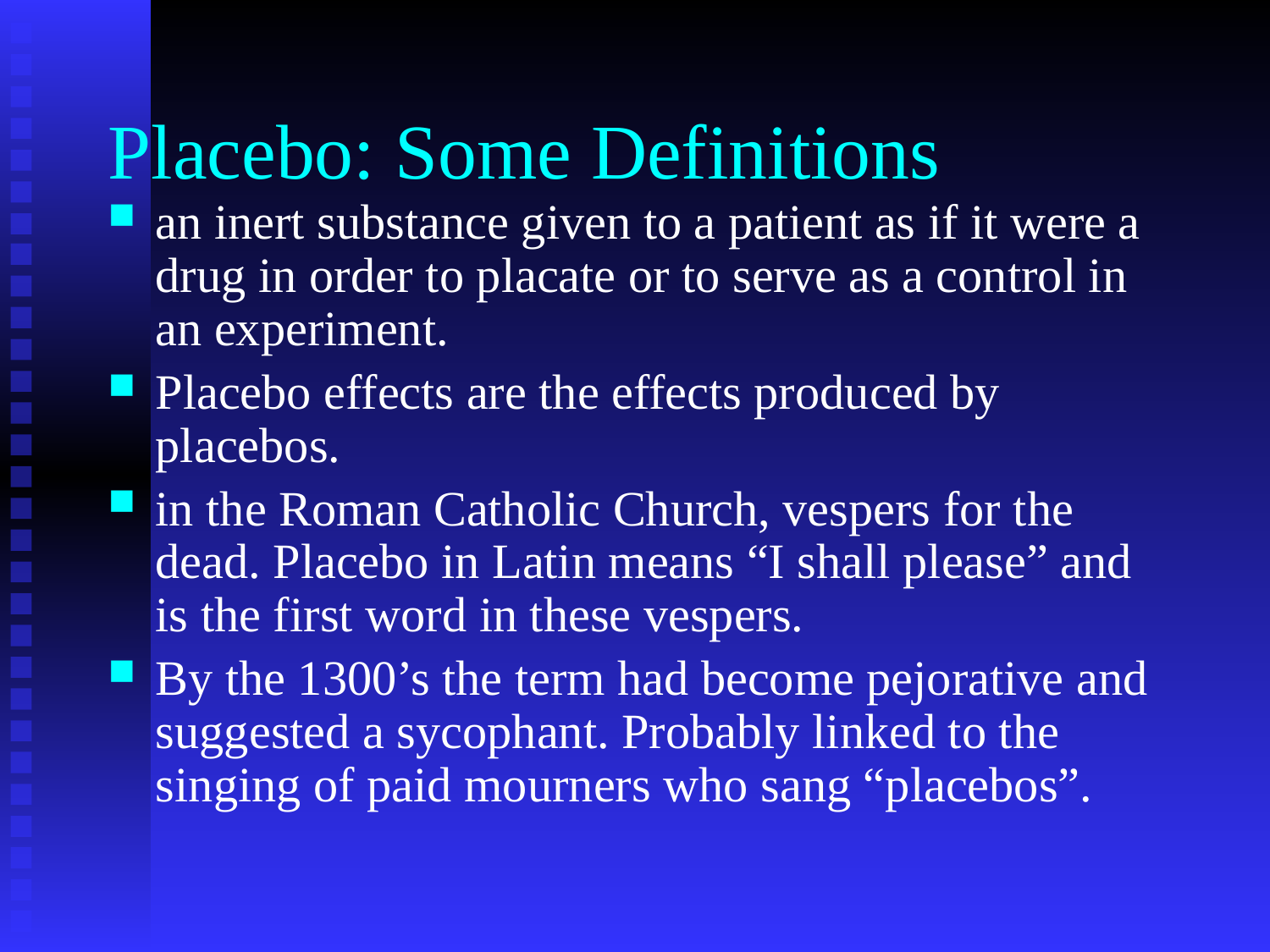

# Placebo: Some Definitions
an inert substance given to a patient as if it were a drug in order to placate or to serve as a control in an experiment.
Placebo effects are the effects produced by placebos.
in the Roman Catholic Church, vespers for the dead. Placebo in Latin means “I shall please” and is the first word in these vespers.
By the 1300’s the term had become pejorative and suggested a sycophant. Probably linked to the singing of paid mourners who sang “placebos”.